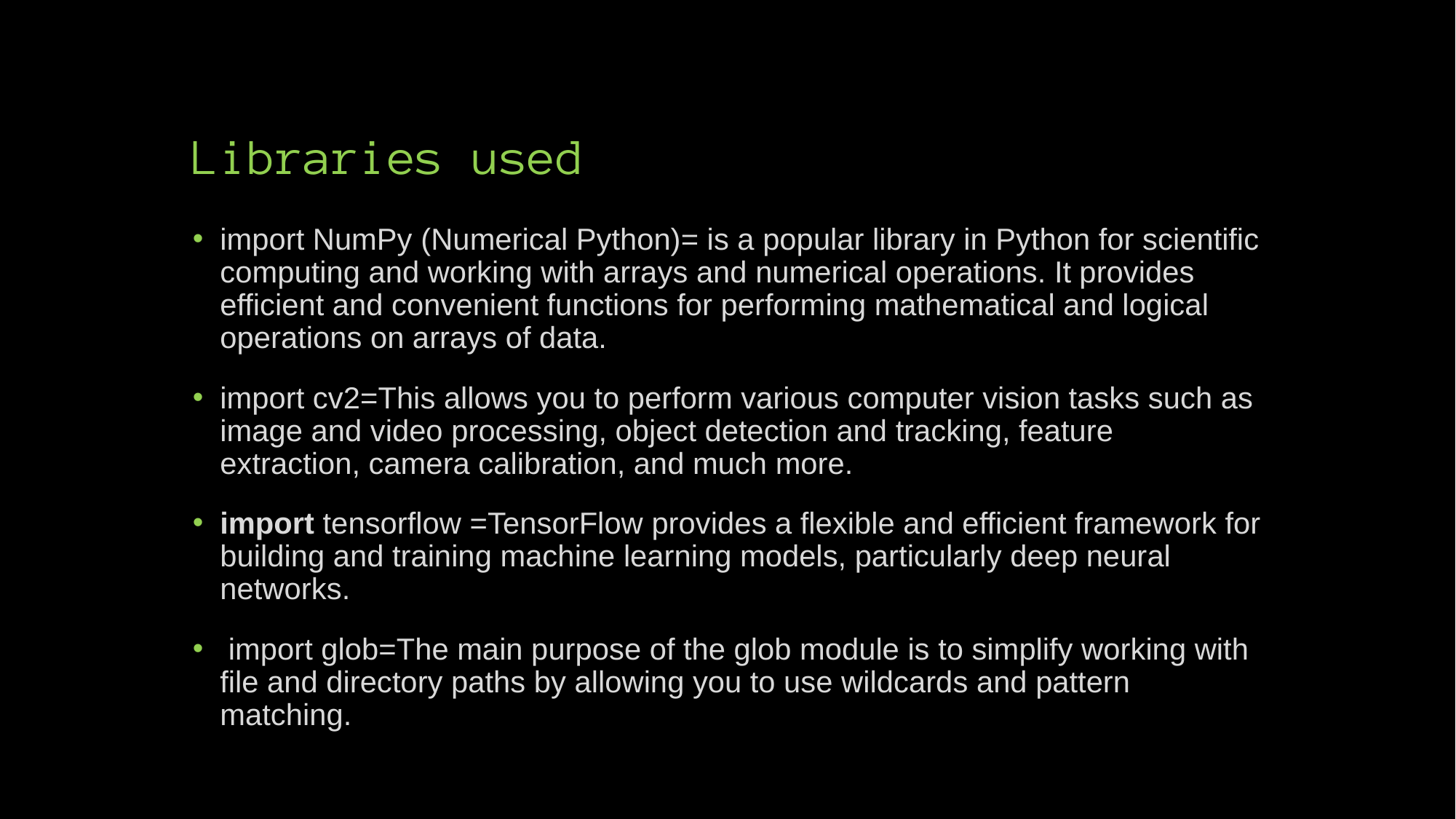

# Libraries used
import NumPy (Numerical Python)= is a popular library in Python for scientific computing and working with arrays and numerical operations. It provides efficient and convenient functions for performing mathematical and logical operations on arrays of data.
import cv2=This allows you to perform various computer vision tasks such as image and video processing, object detection and tracking, feature extraction, camera calibration, and much more.
import tensorflow =TensorFlow provides a flexible and efficient framework for building and training machine learning models, particularly deep neural networks.
 import glob=The main purpose of the glob module is to simplify working with file and directory paths by allowing you to use wildcards and pattern matching.